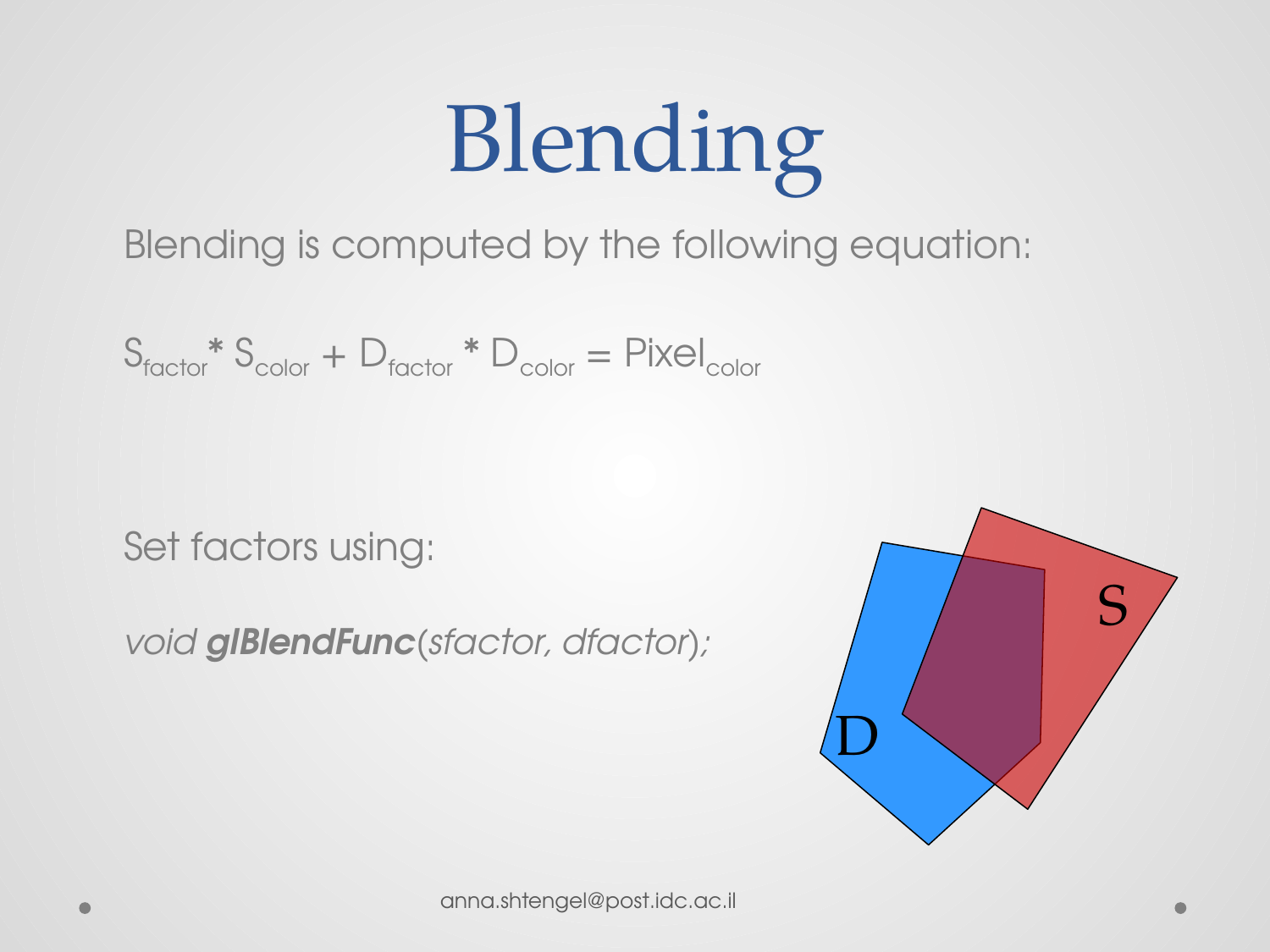

# Blending
	Blending is computed by the following equation:

	Sfactor* Scolor + Dfactor * Dcolor = Pixelcolor

	Set factors using:

	void glBlendFunc(sfactor, dfactor);

S
D
anna.shtengel@post.idc.ac.il